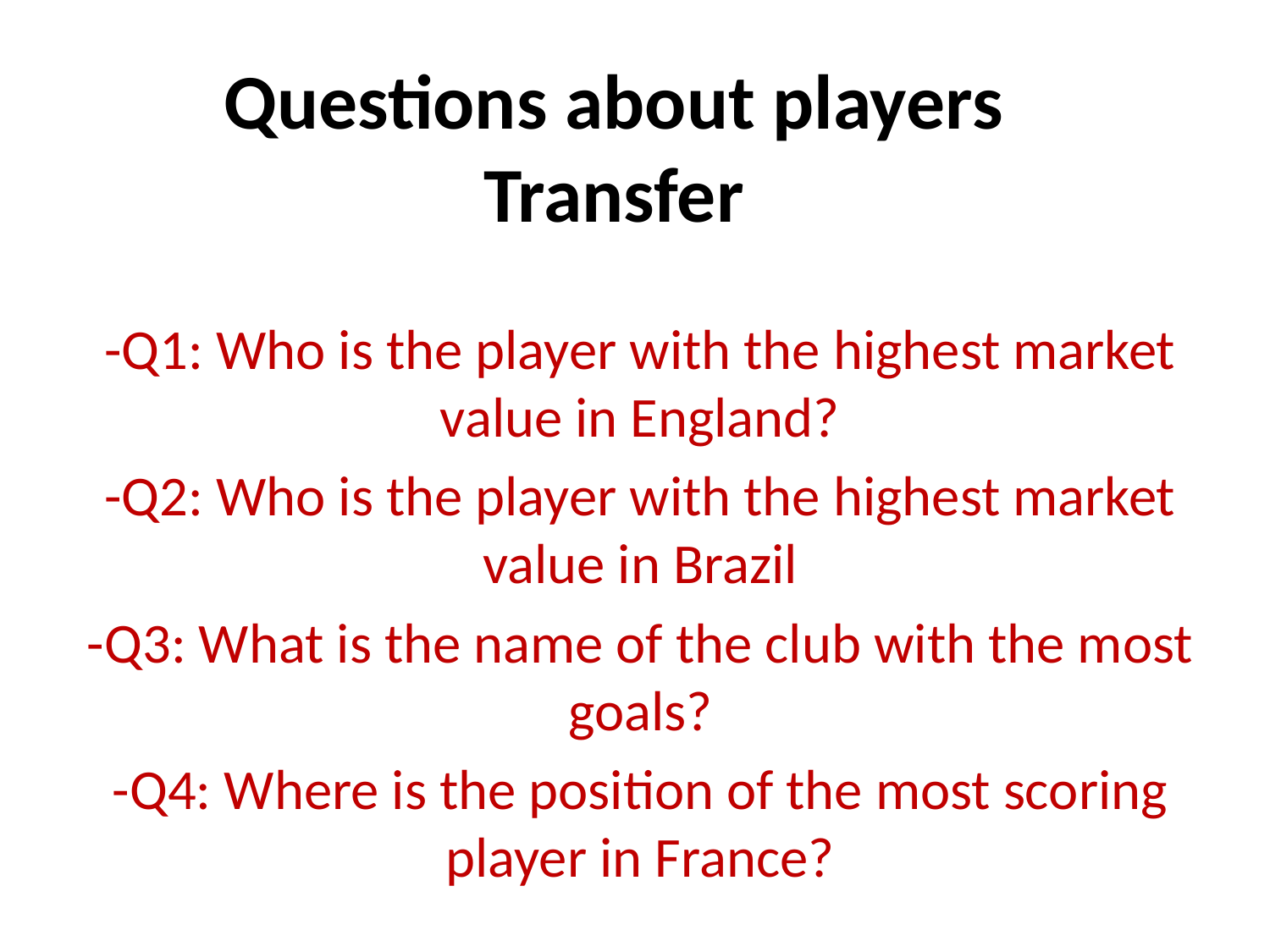

# Questions about players Transfer
-Q1: Who is the player with the highest market value in England?
-Q2: Who is the player with the highest market value in Brazil
-Q3: What is the name of the club with the most goals?
-Q4: Where is the position of the most scoring player in France?